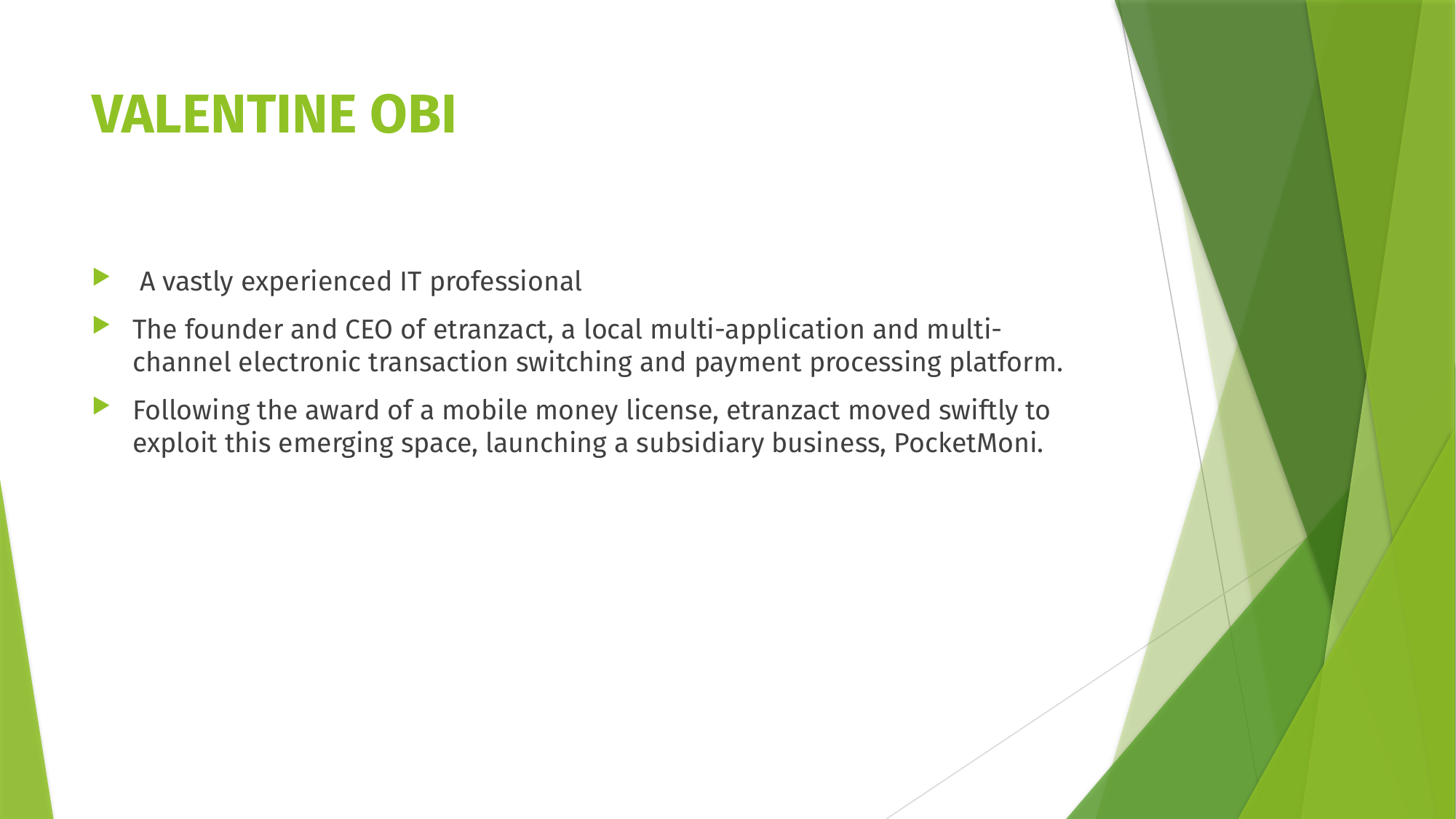

# VALENTINE OBI
 A vastly experienced IT professional
The founder and CEO of etranzact, a local multi-application and multi-channel electronic transaction switching and payment processing platform.
Following the award of a mobile money license, etranzact moved swiftly to exploit this emerging space, launching a subsidiary business, PocketMoni.